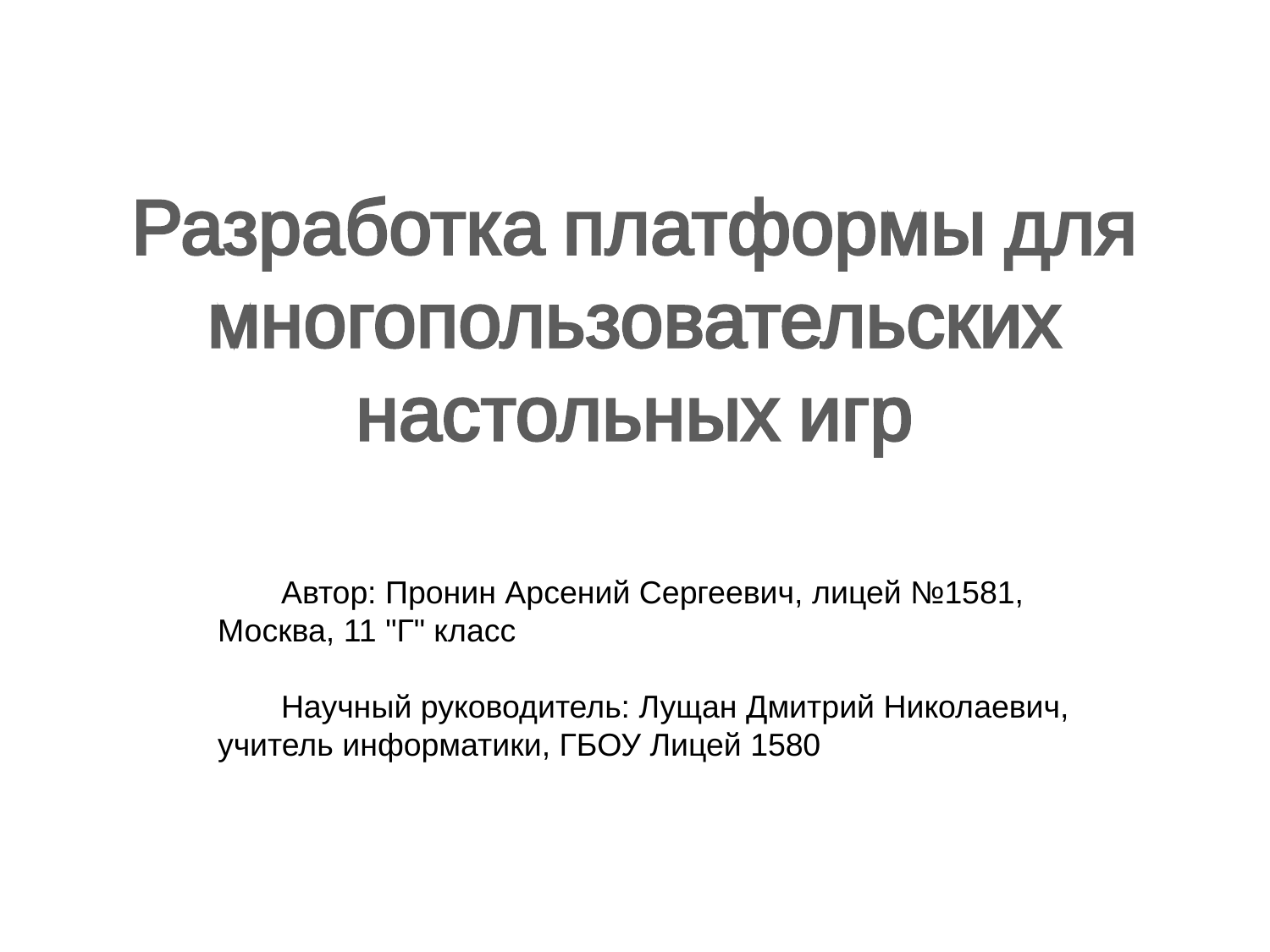

# Разработка платформы для многопользовательских настольных игр
Автор: Пронин Арсений Сергеевич, лицей №1581, Москва, 11 "Г" класс

Научный руководитель: Лущан Дмитрий Николаевич, учитель информатики, ГБОУ Лицей 1580